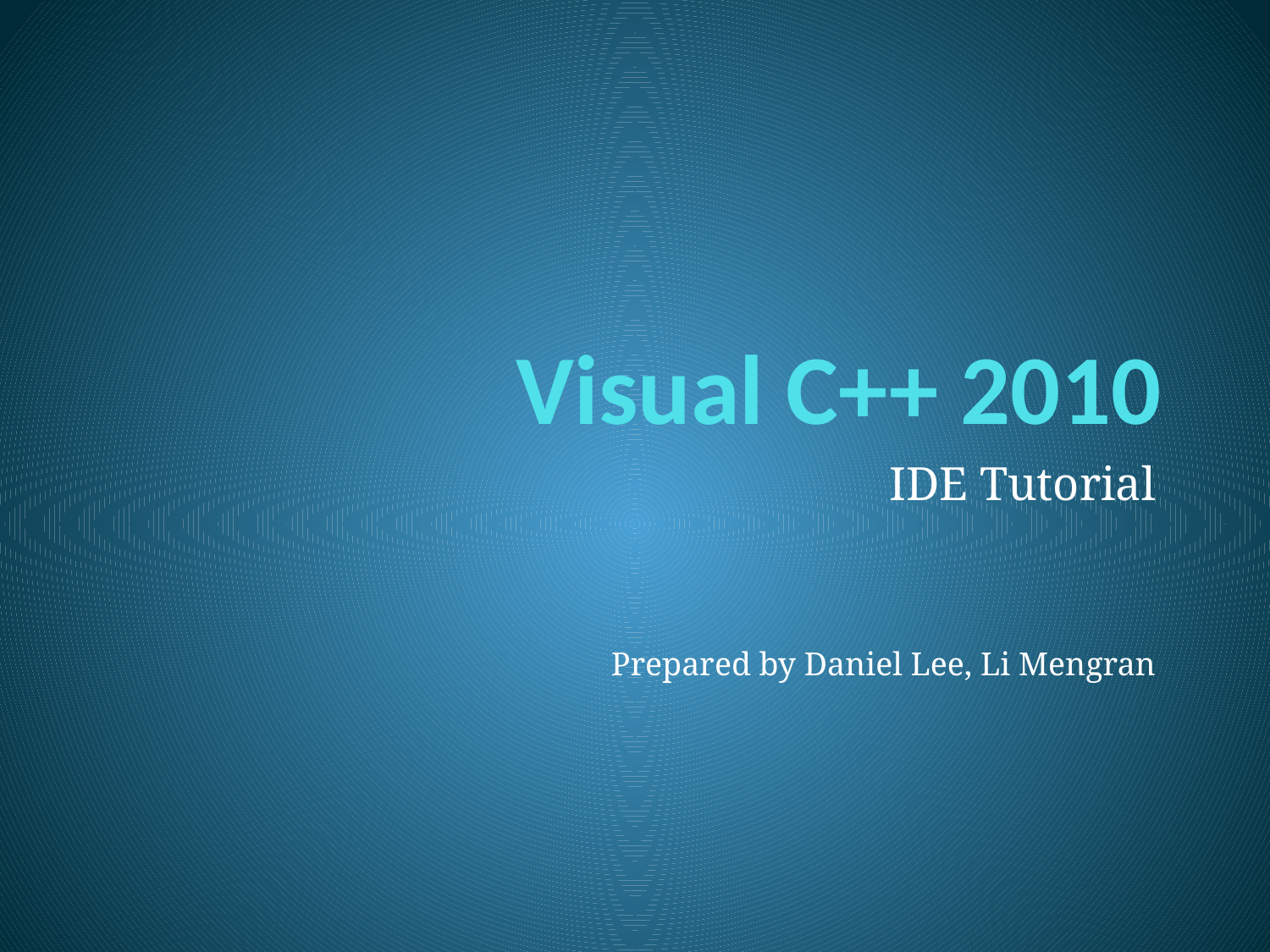

# Visual C++ 2010
IDE Tutorial

Prepared by Daniel Lee, Li Mengran